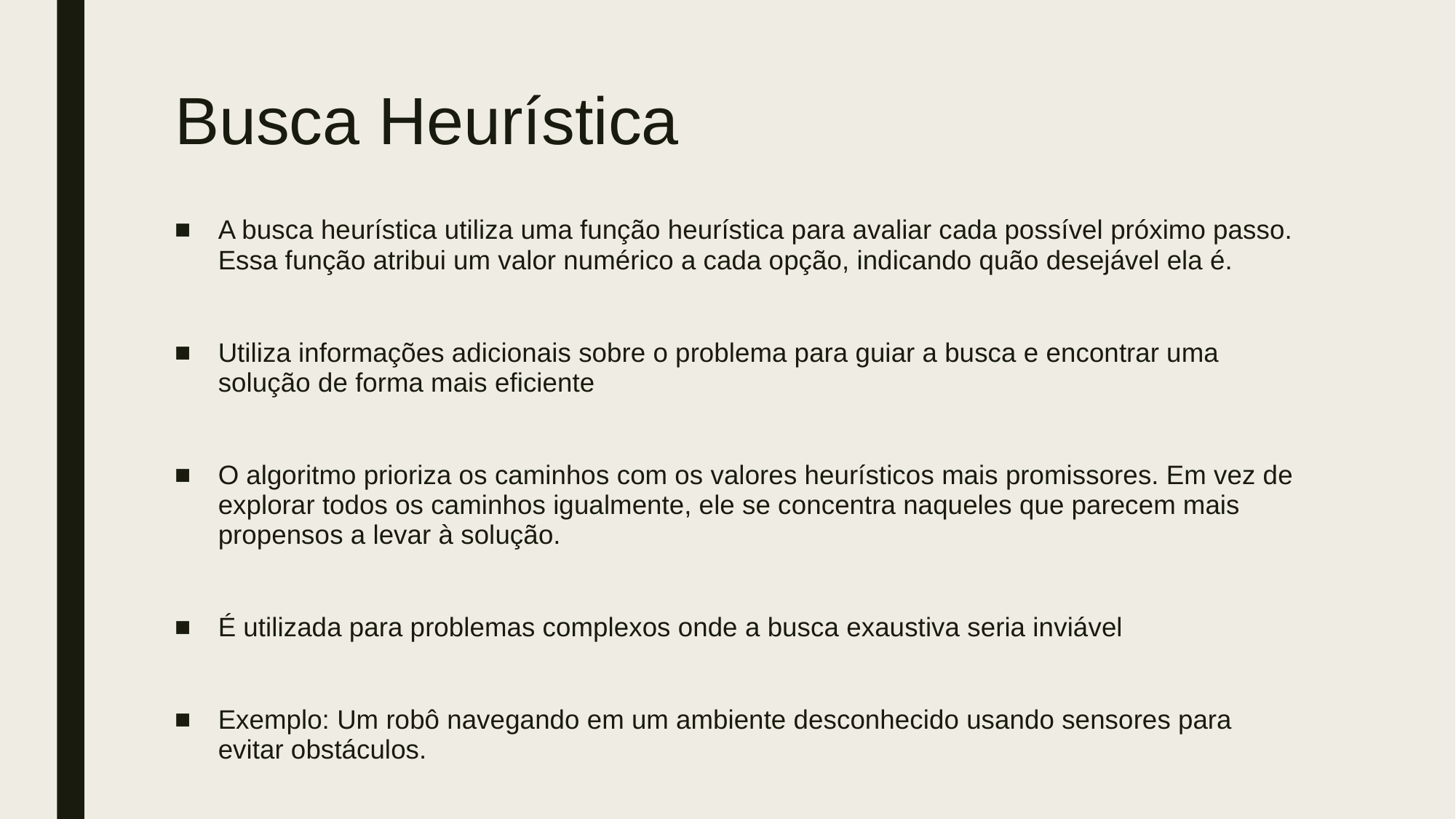

# Busca Heurística
A busca heurística utiliza uma função heurística para avaliar cada possível próximo passo. Essa função atribui um valor numérico a cada opção, indicando quão desejável ela é.

Utiliza informações adicionais sobre o problema para guiar a busca e encontrar uma solução de forma mais eficiente

O algoritmo prioriza os caminhos com os valores heurísticos mais promissores. Em vez de explorar todos os caminhos igualmente, ele se concentra naqueles que parecem mais propensos a levar à solução.

É utilizada para problemas complexos onde a busca exaustiva seria inviável

Exemplo: Um robô navegando em um ambiente desconhecido usando sensores para evitar obstáculos.